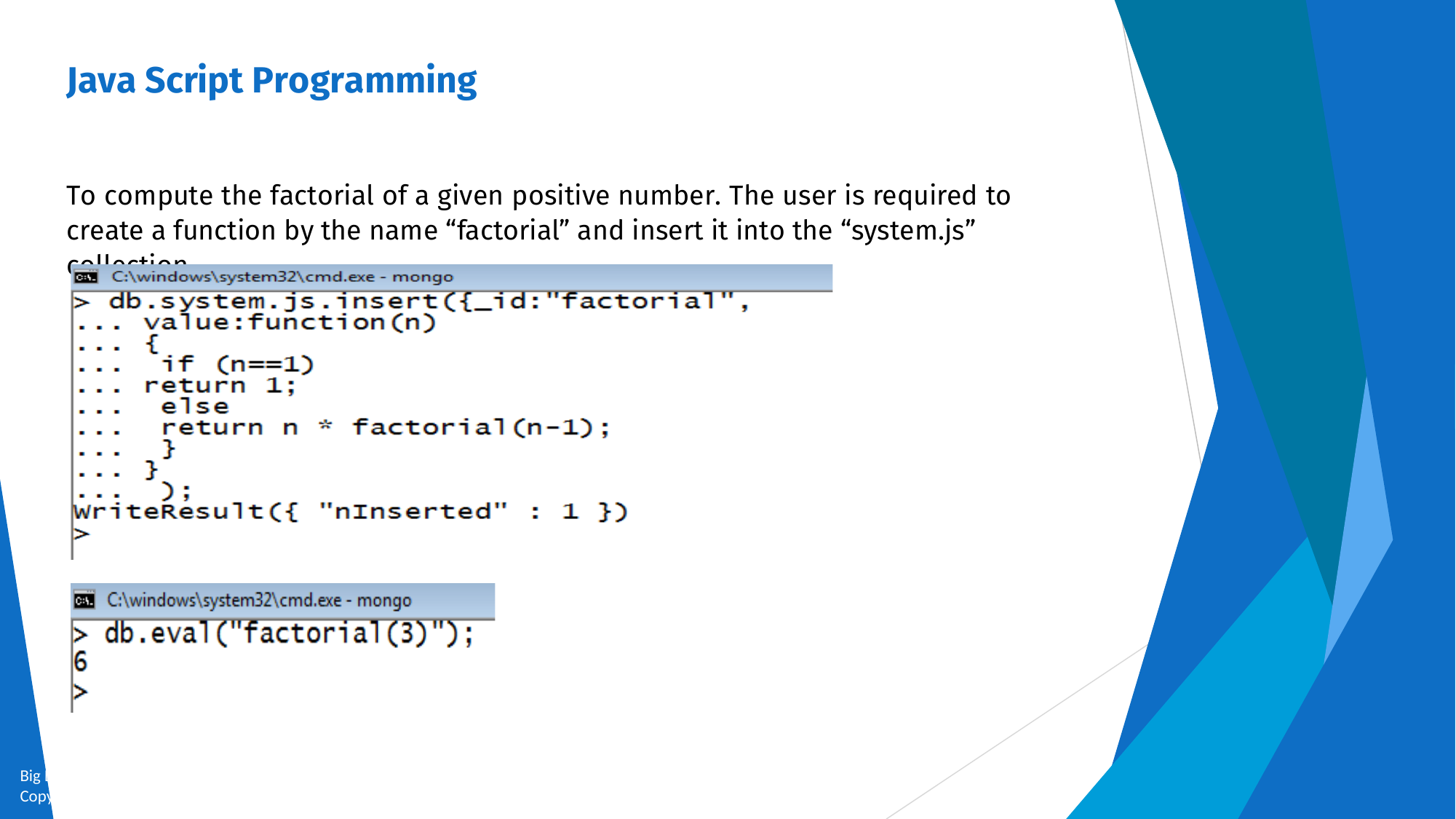

Java Script Programming
To compute the factorial of a given positive number. The user is required to create a function by the name “factorial” and insert it into the “system.js” collection.

Big Data and Analytics by Seema Acharya and Subhashini Chellappan
Copyright 2015, WILEY INDIA PVT. LTD.